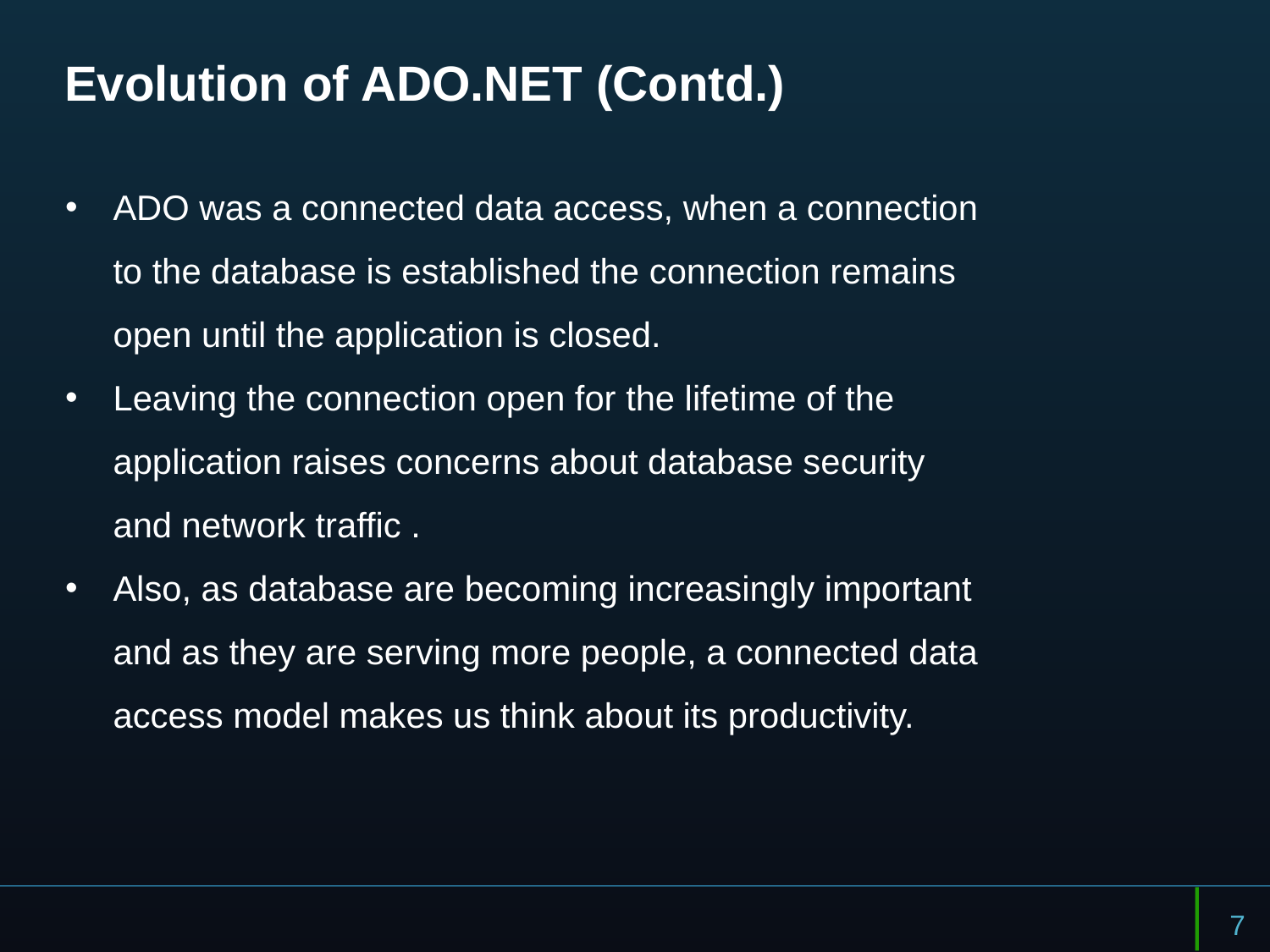

# Evolution of ADO.NET (Contd.)

ADO was a connected data access, when a connection to the database is established the connection remains open until the application is closed.
Leaving the connection open for the lifetime of the application raises concerns about database security and network traffic .
Also, as database are becoming increasingly important and as they are serving more people, a connected data access model makes us think about its productivity.

7